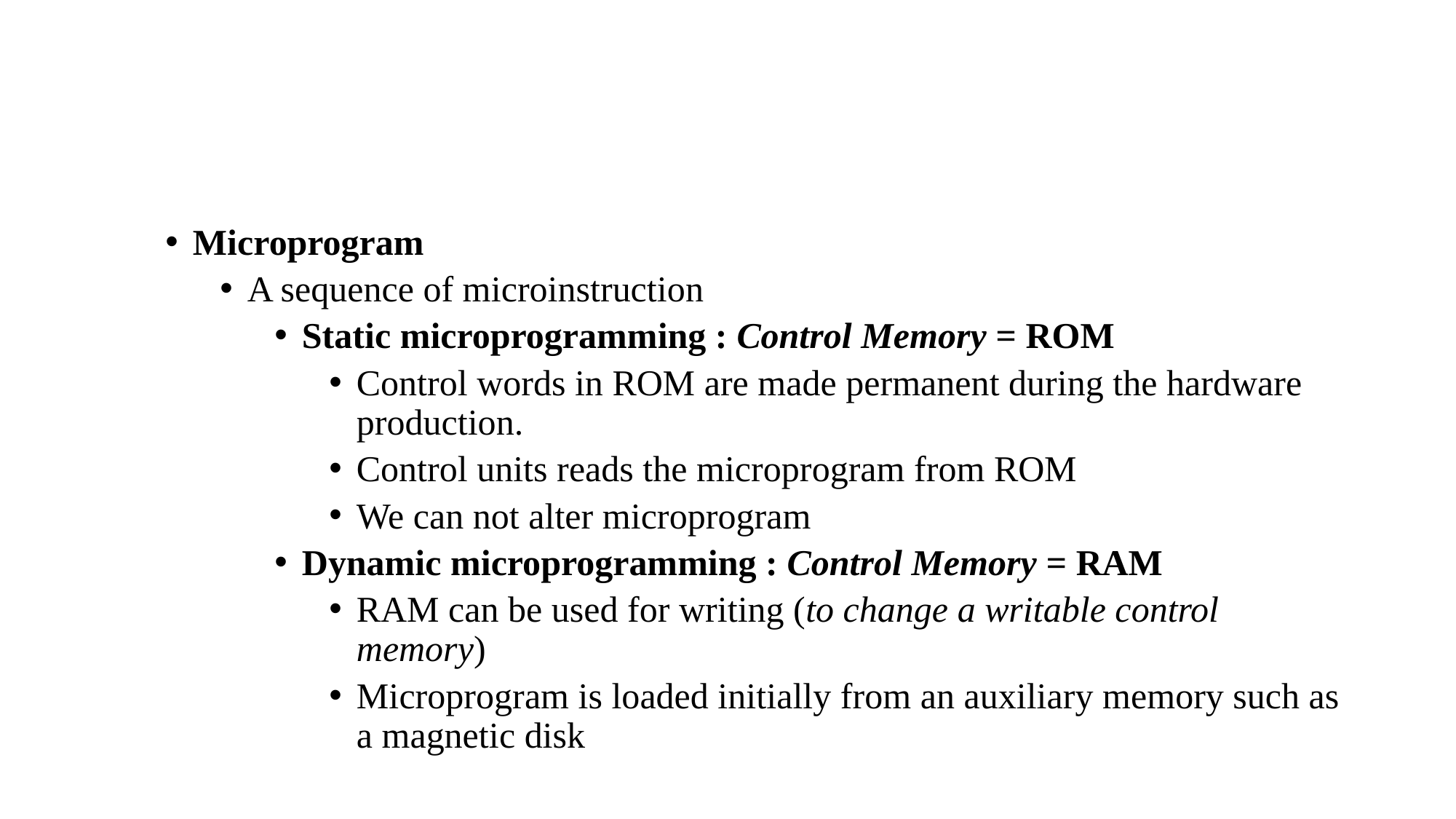

#
Microprogram
A sequence of microinstruction
Static microprogramming : Control Memory = ROM
Control words in ROM are made permanent during the hardware production.
Control units reads the microprogram from ROM
We can not alter microprogram
Dynamic microprogramming : Control Memory = RAM
RAM can be used for writing (to change a writable control memory)
Microprogram is loaded initially from an auxiliary memory such as a magnetic disk